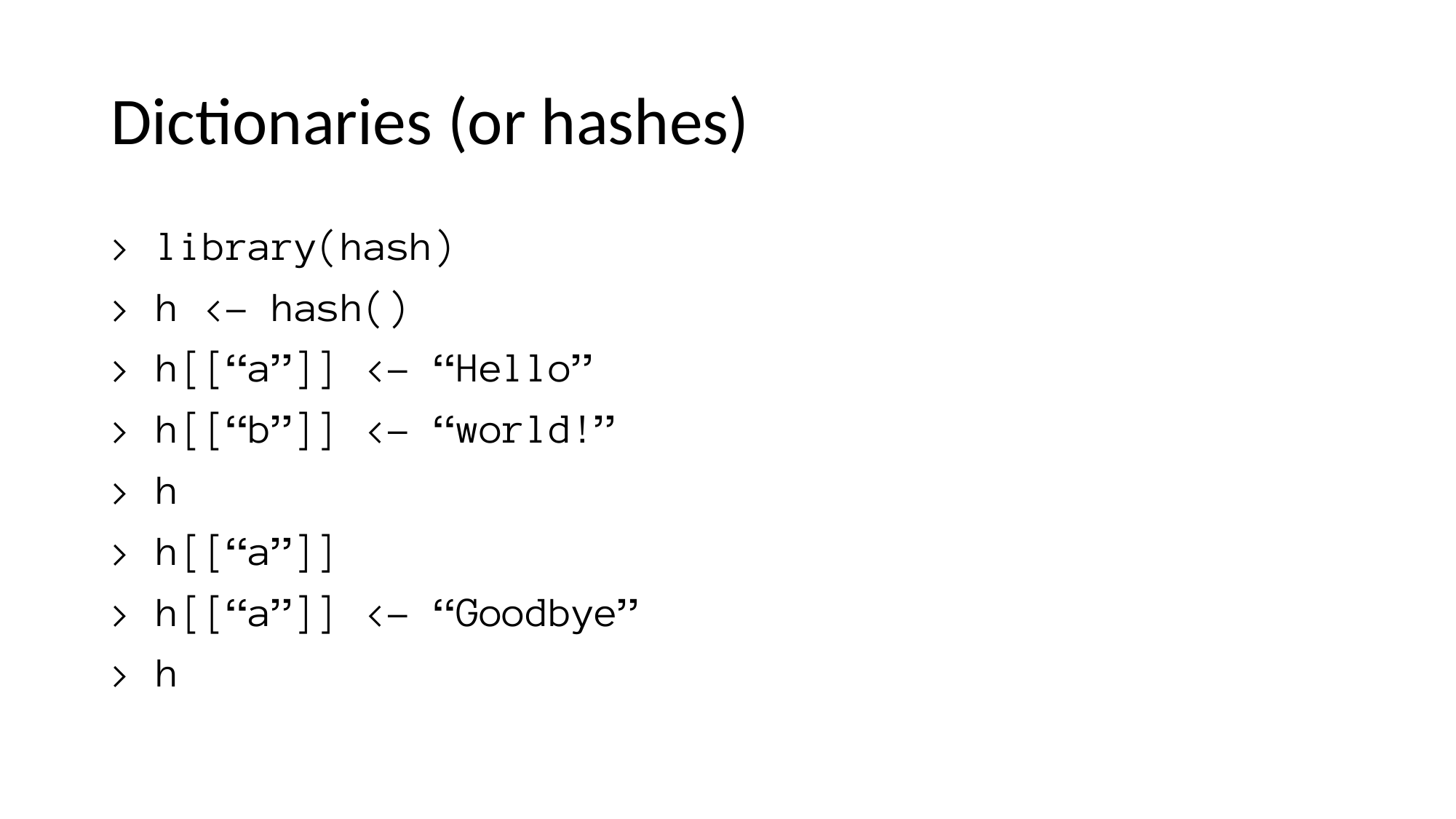

# Dictionaries (or hashes)
> library(hash)
> h <- hash()
> h[[“a”]] <- “Hello”
> h[[“b”]] <- “world!”
> h
> h[[“a”]]
> h[[“a”]] <- “Goodbye”
> h